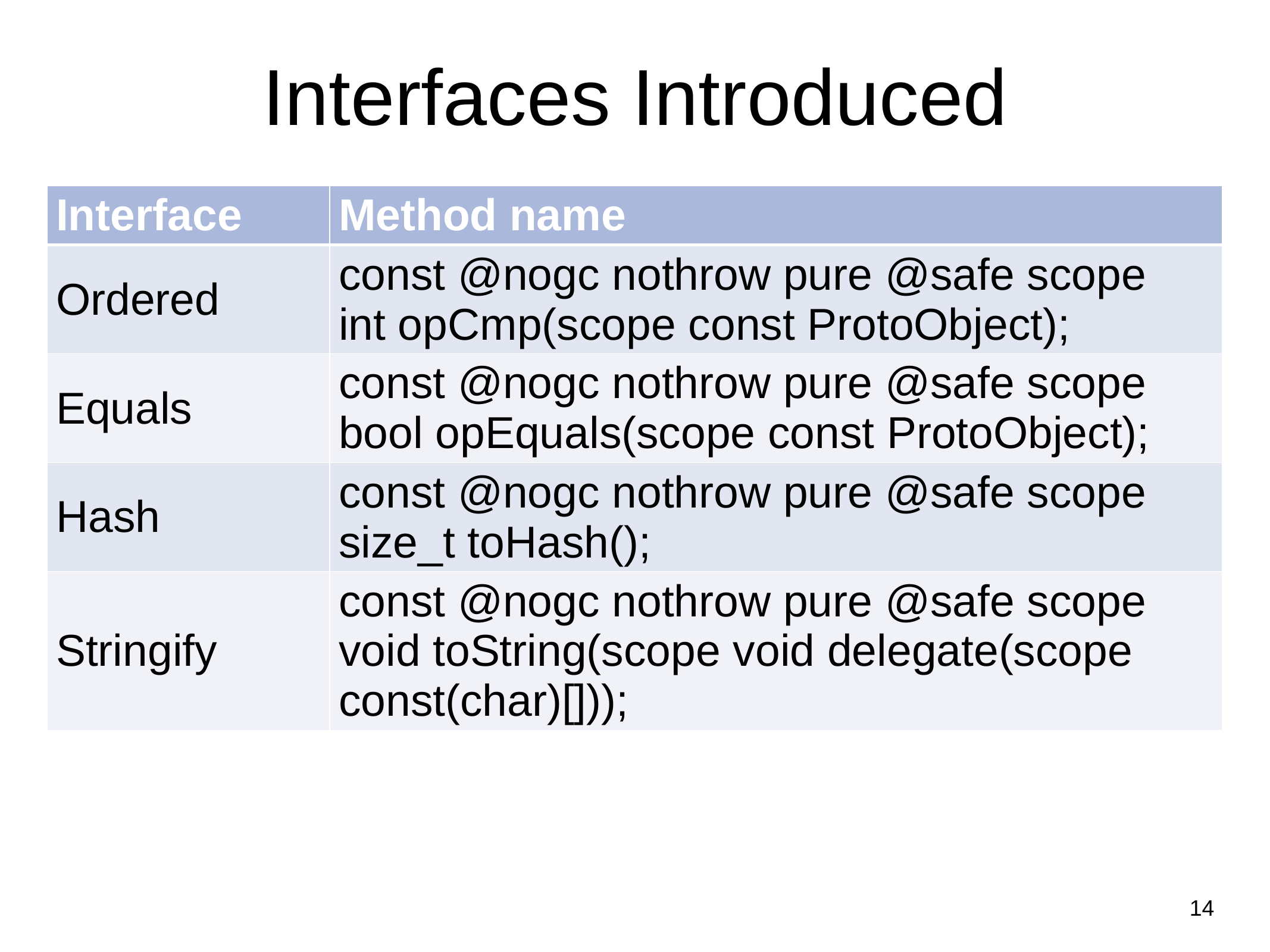

# Interfaces Introduced
| Interface | Method name |
| --- | --- |
| Ordered | const @nogc nothrow pure @safe scope int opCmp(scope const ProtoObject); |
| Equals | const @nogc nothrow pure @safe scope bool opEquals(scope const ProtoObject); |
| Hash | const @nogc nothrow pure @safe scope size\_t toHash(); |
| Stringify | const @nogc nothrow pure @safe scope void toString(scope void delegate(scope const(char)[])); |
14